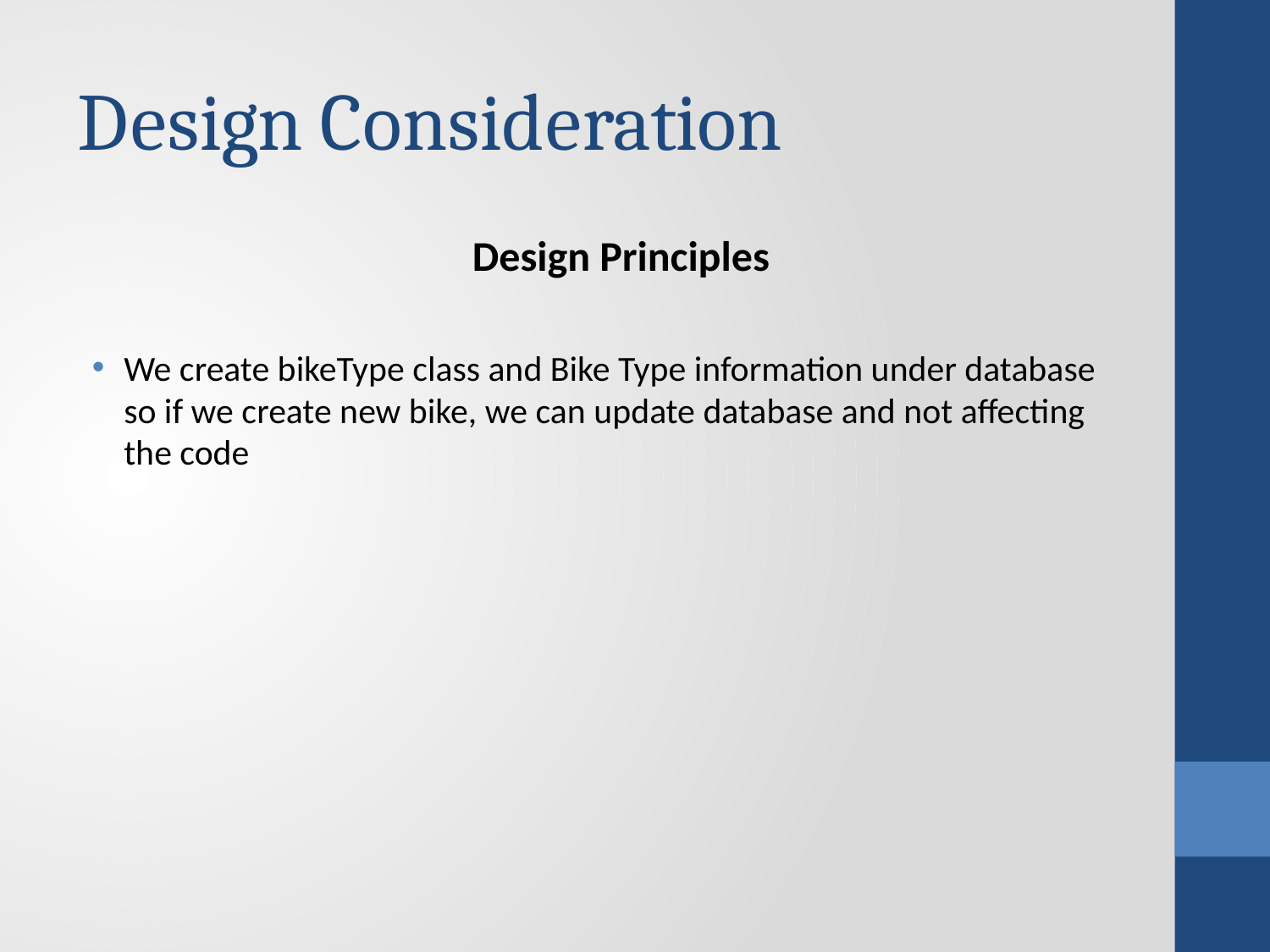

# Design Consideration
Design Principles

We create bikeType class and Bike Type information under database so if we create new bike, we can update database and not affecting the code